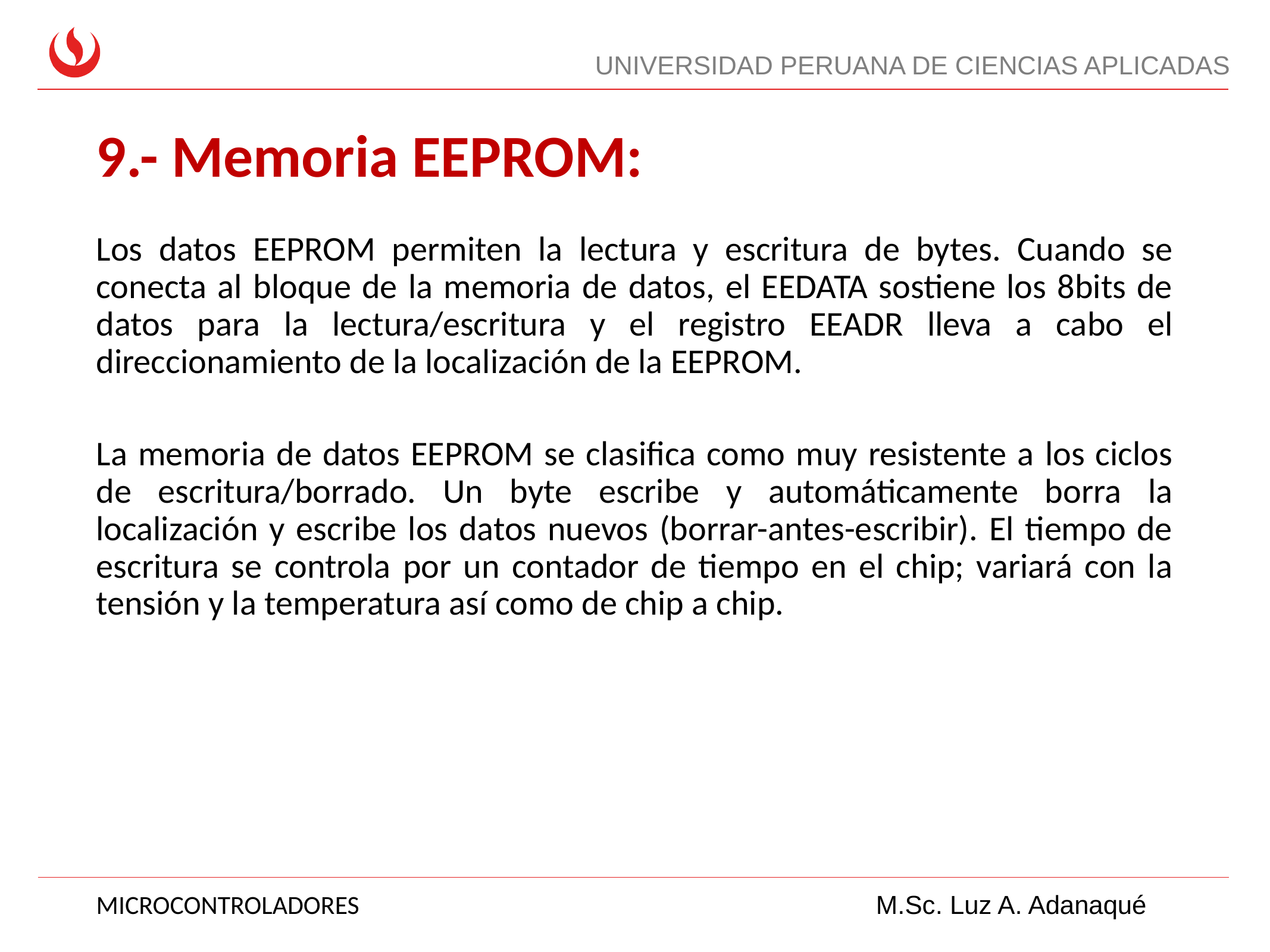

# 9.- Memoria EEPROM:
Los datos EEPROM permiten la lectura y escritura de bytes. Cuando se conecta al bloque de la memoria de datos, el EEDATA sostiene los 8bits de datos para la lectura/escritura y el registro EEADR lleva a cabo el direccionamiento de la localización de la EEPROM.

La memoria de datos EEPROM se clasifica como muy resistente a los ciclos de escritura/borrado. Un byte escribe y automáticamente borra la localización y escribe los datos nuevos (borrar-antes-escribir). El tiempo de escritura se controla por un contador de tiempo en el chip; variará con la tensión y la temperatura así como de chip a chip.